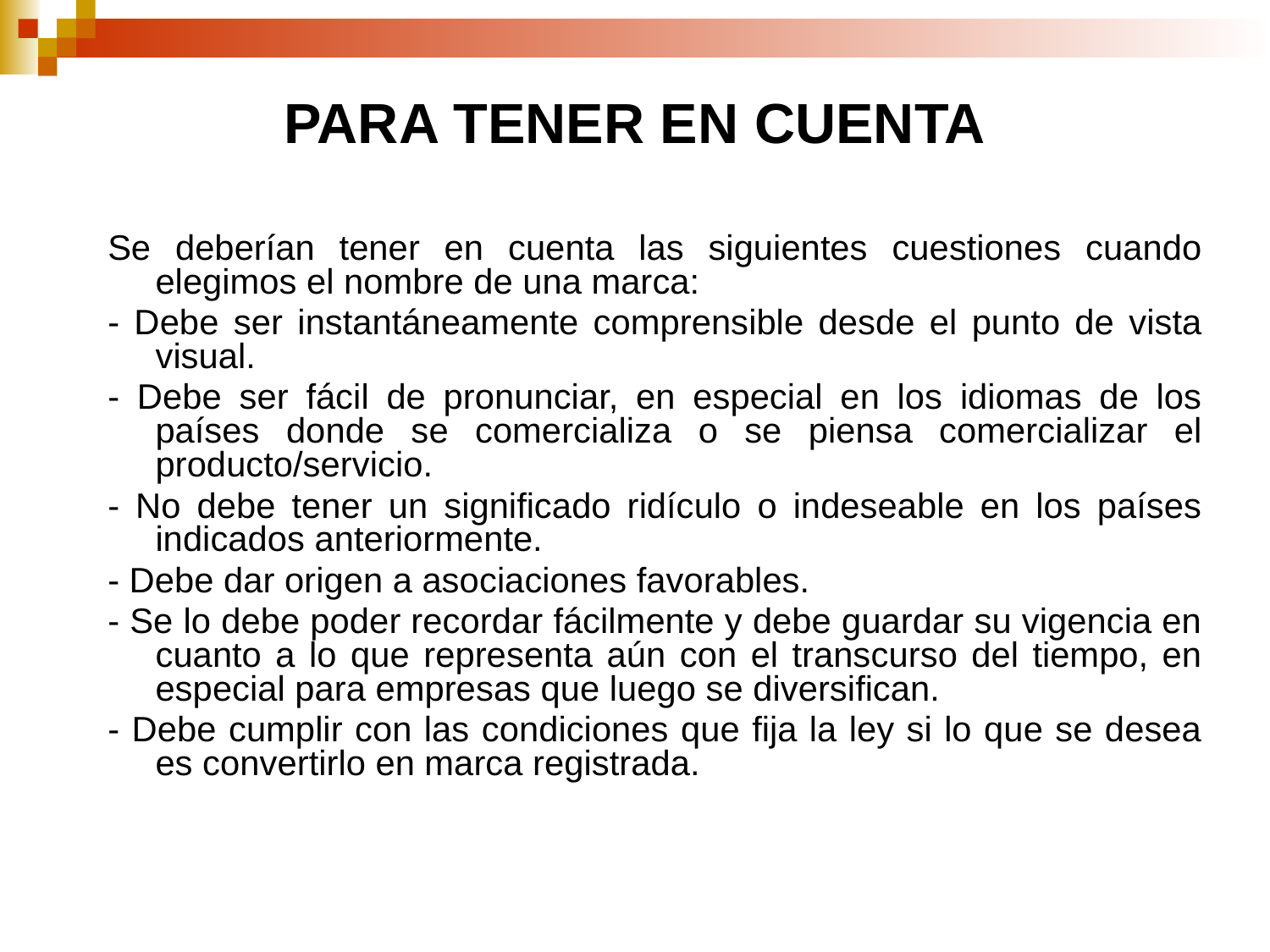

# PARA TENER EN CUENTA
Se deberían tener en cuenta las siguientes cuestiones cuando elegimos el nombre de una marca:
- Debe ser instantáneamente comprensible desde el punto de vista visual.
- Debe ser fácil de pronunciar, en especial en los idiomas de los países donde se comercializa o se piensa comercializar el producto/servicio.
- No debe tener un significado ridículo o indeseable en los países indicados anteriormente.
- Debe dar origen a asociaciones favorables.
- Se lo debe poder recordar fácilmente y debe guardar su vigencia en cuanto a lo que representa aún con el transcurso del tiempo, en especial para empresas que luego se diversifican.
- Debe cumplir con las condiciones que fija la ley si lo que se desea es convertirlo en marca registrada.